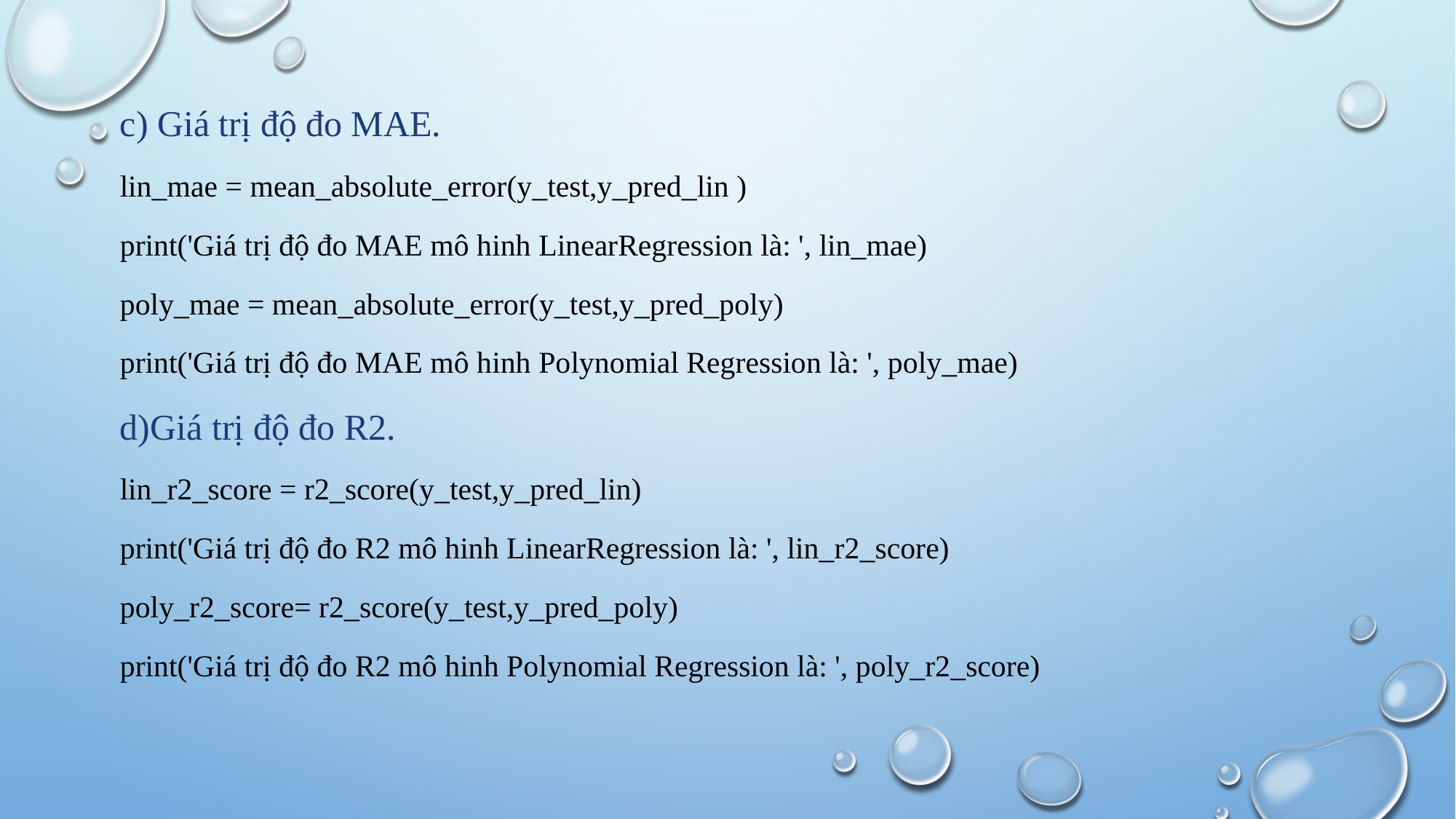

c) Giá trị độ đo MAE.
lin_mae = mean_absolute_error(y_test,y_pred_lin )
print('Giá trị độ đo MAE mô hinh LinearRegression là: ', lin_mae)
poly_mae = mean_absolute_error(y_test,y_pred_poly)
print('Giá trị độ đo MAE mô hinh Polynomial Regression là: ', poly_mae)
d)Giá trị độ đo R2.
lin_r2_score = r2_score(y_test,y_pred_lin)
print('Giá trị độ đo R2 mô hinh LinearRegression là: ', lin_r2_score)
poly_r2_score= r2_score(y_test,y_pred_poly)
print('Giá trị độ đo R2 mô hinh Polynomial Regression là: ', poly_r2_score)